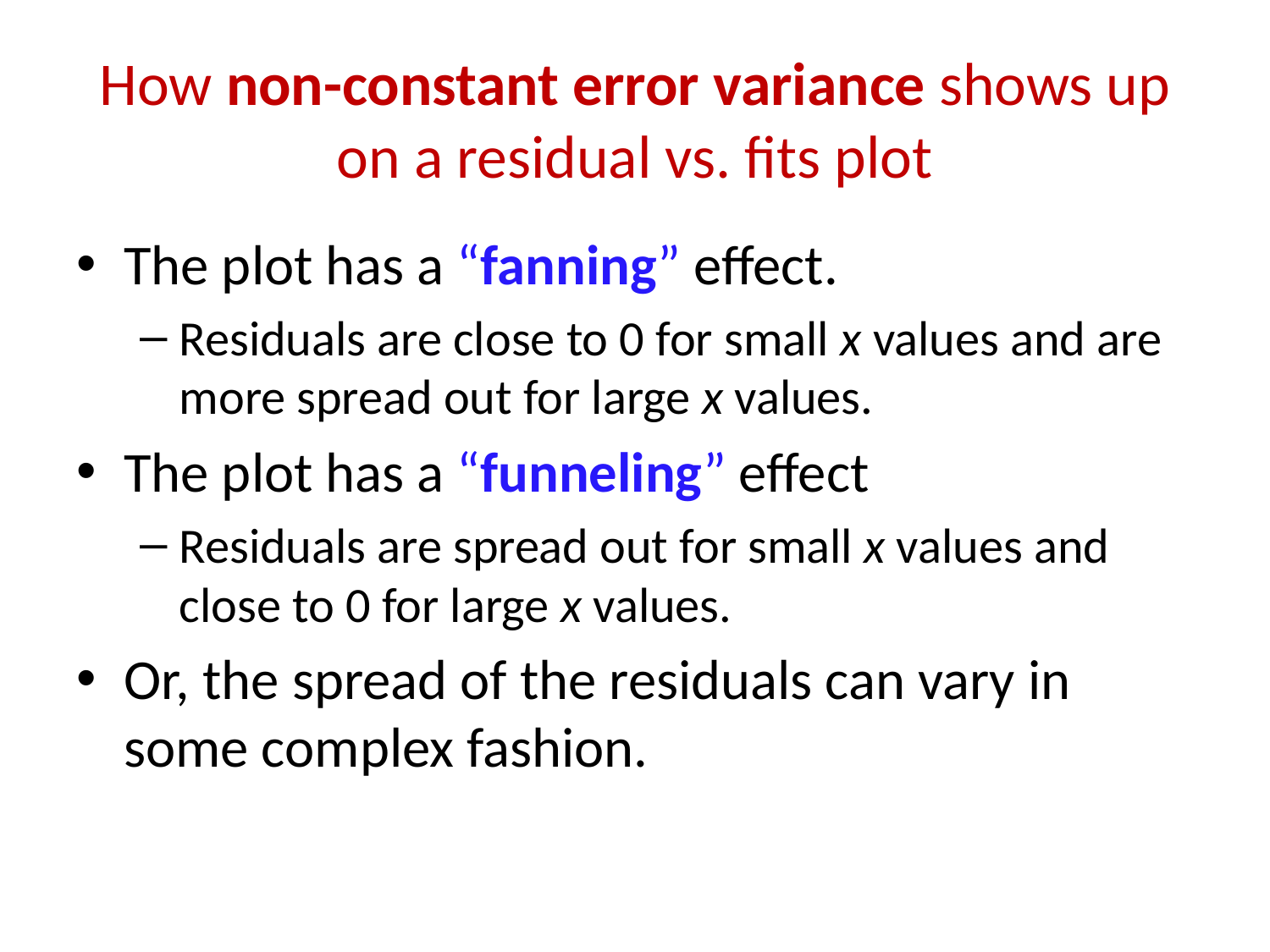

# How non-constant error variance shows up on a residual vs. fits plot
The plot has a “fanning” effect.
Residuals are close to 0 for small x values and are more spread out for large x values.
The plot has a “funneling” effect
Residuals are spread out for small x values and close to 0 for large x values.
Or, the spread of the residuals can vary in some complex fashion.